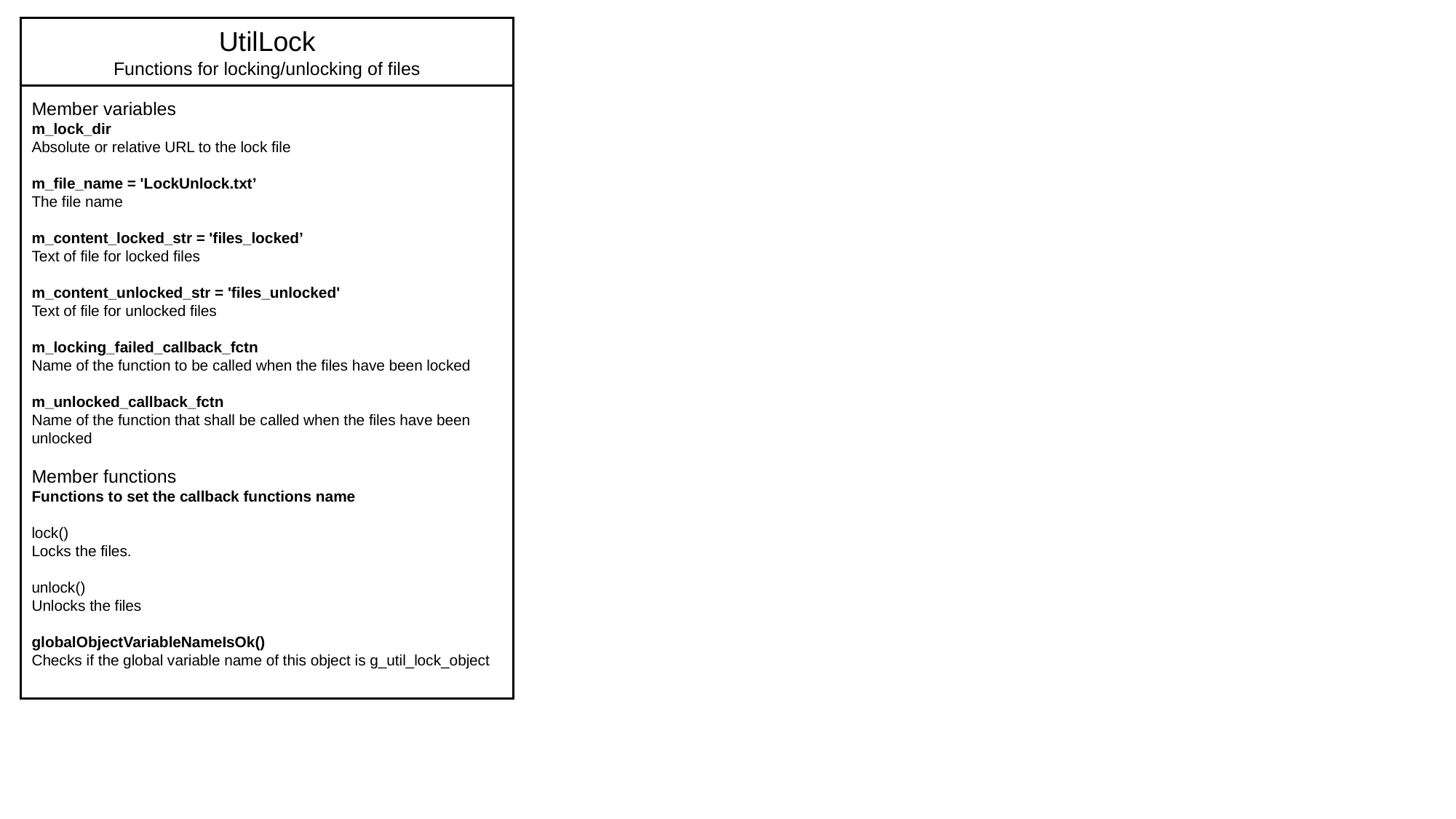

UtilLock
Functions for locking/unlocking of files
Member variables
m_lock_dir
Absolute or relative URL to the lock file

m_file_name = 'LockUnlock.txt’
The file name

m_content_locked_str = 'files_locked’
Text of file for locked files

m_content_unlocked_str = 'files_unlocked'
Text of file for unlocked files

m_locking_failed_callback_fctn
Name of the function to be called when the files have been locked

m_unlocked_callback_fctn
Name of the function that shall be called when the files have been unlocked

Member functions
Functions to set the callback functions name

lock()
Locks the files.

unlock()
Unlocks the files

globalObjectVariableNameIsOk()
Checks if the global variable name of this object is g_util_lock_object